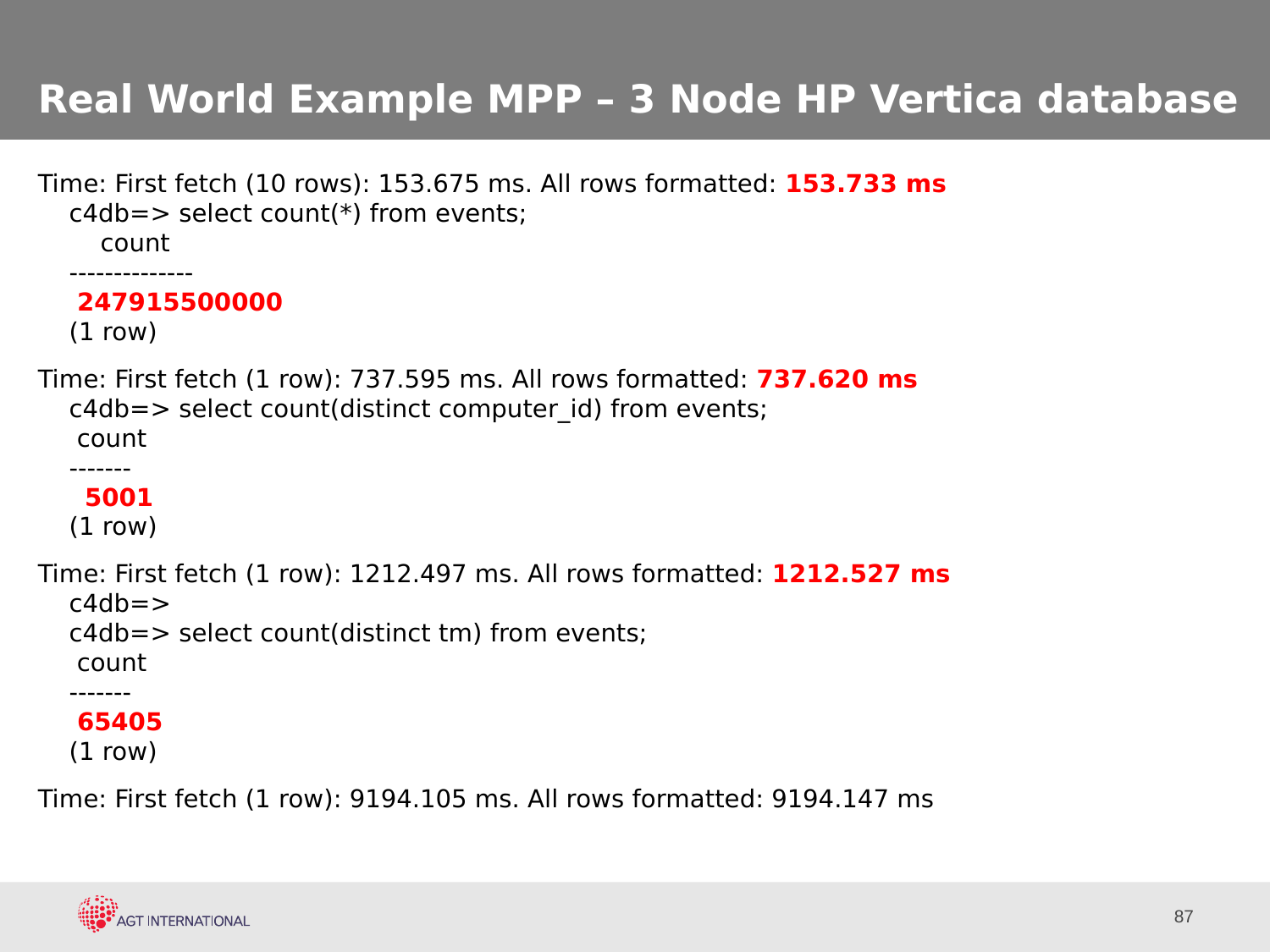

# Real World Example MPP – 3 Node HP Vertica database
Time: First fetch (10 rows): 153.675 ms. All rows formatted: 153.733 ms
c4db=> select count(*) from events;
    count
--------------
 247915500000
(1 row)
Time: First fetch (1 row): 737.595 ms. All rows formatted: 737.620 ms
c4db=> select count(distinct computer_id) from events;
 count
-------
  5001
(1 row)
Time: First fetch (1 row): 1212.497 ms. All rows formatted: 1212.527 ms
c4db=>
c4db=> select count(distinct tm) from events;
 count
-------
 65405
(1 row)
Time: First fetch (1 row): 9194.105 ms. All rows formatted: 9194.147 ms